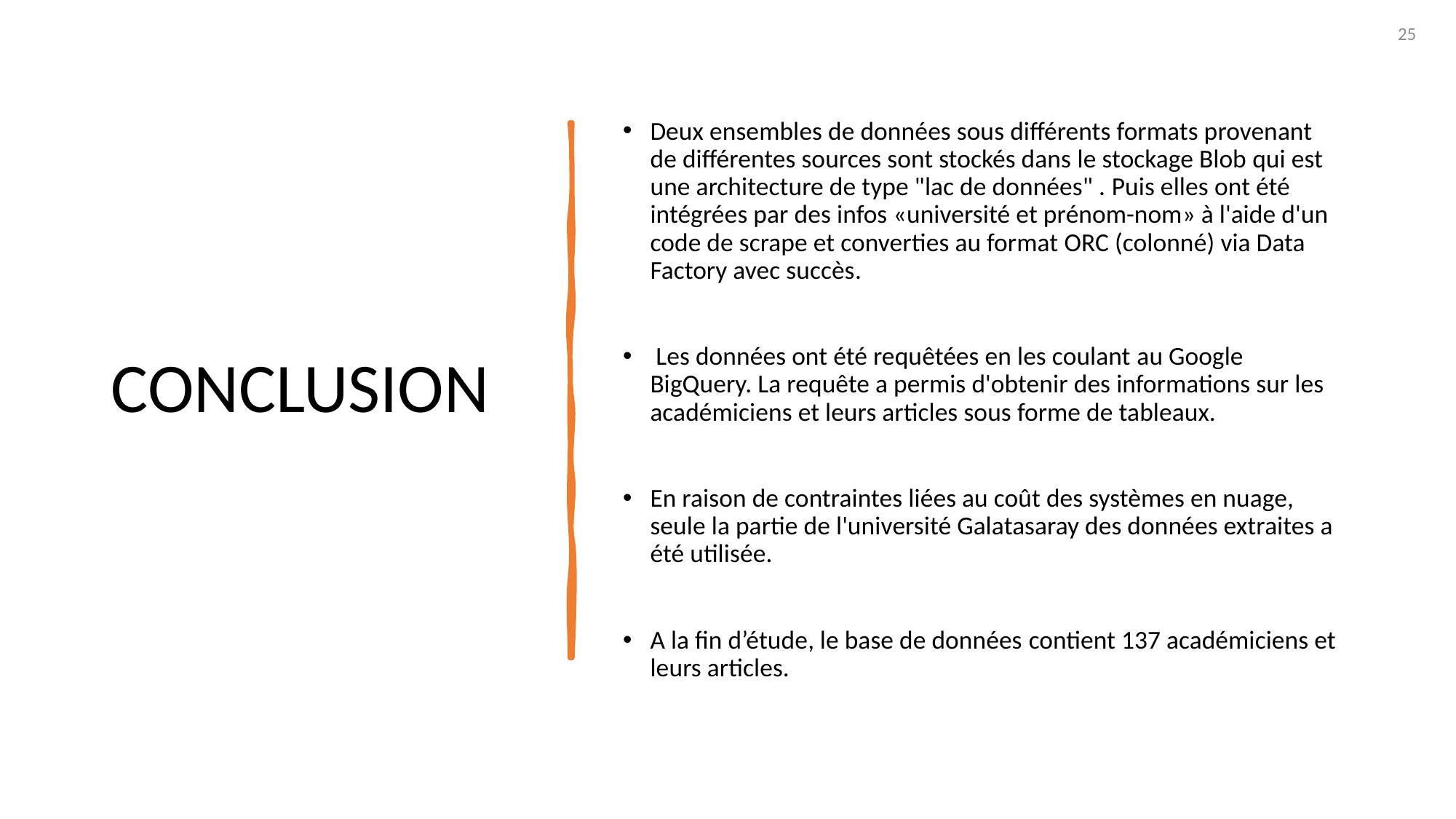

25
# CONCLUSION

Deux ensembles de données sous différents formats provenant de différentes sources sont stockés dans le stockage Blob qui est une architecture de type "lac de données" . Puis elles ont été intégrées par des infos «université et prénom-nom» à l'aide d'un code de scrape et converties au format ORC (colonné) via Data Factory avec succès.

 Les données ont été requêtées en les coulant au Google BigQuery. La requête a permis d'obtenir des informations sur les académiciens et leurs articles sous forme de tableaux.

En raison de contraintes liées au coût des systèmes en nuage, seule la partie de l'université Galatasaray des données extraites a été utilisée.

A la fin d’étude, le base de données contient 137 académiciens et leurs articles.